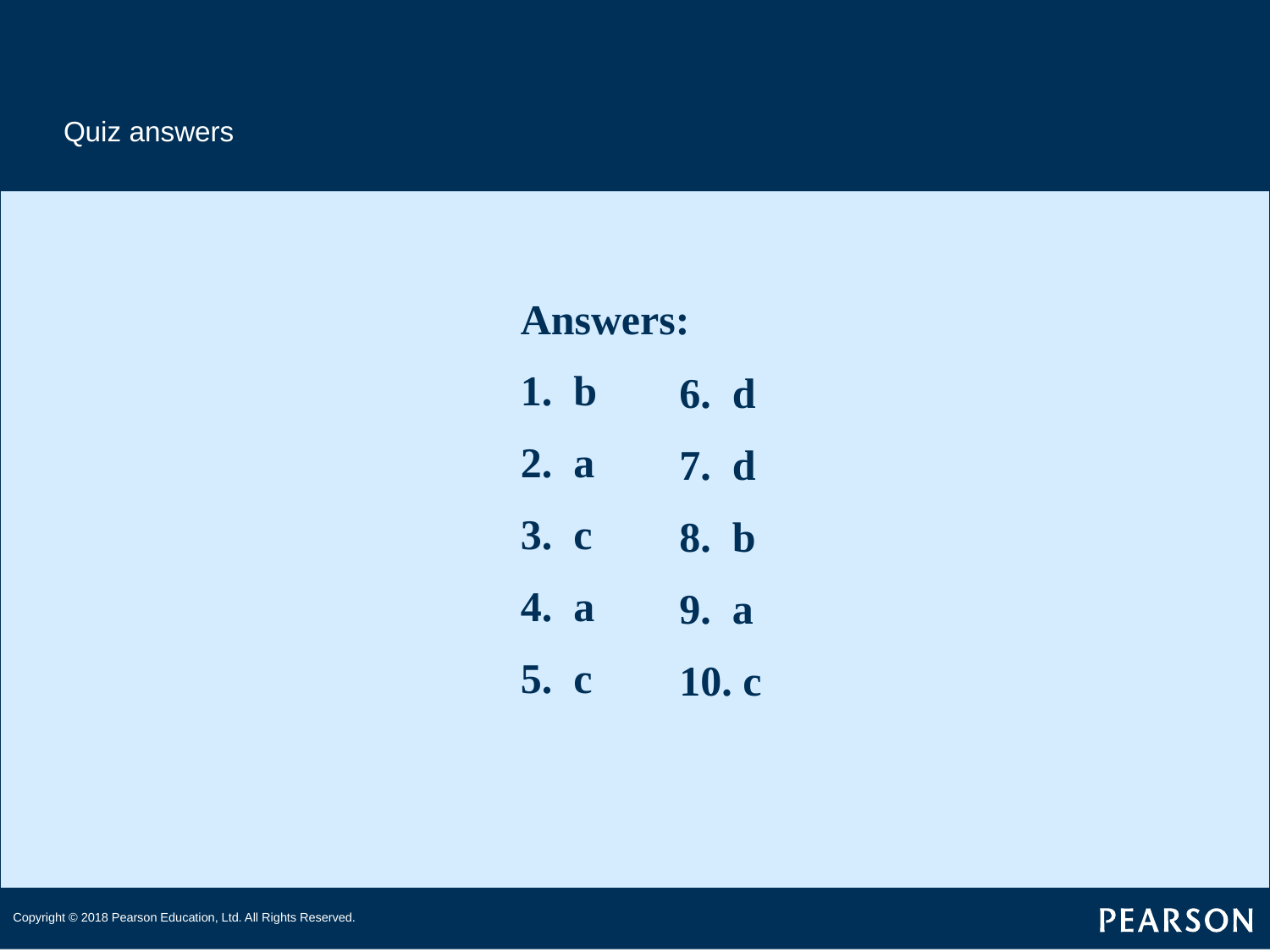

#
Quiz answers

Answers:
1.  b
2.  a
3.  c
4.  a
5.  c
6.  d
7.  d
8.  b
9.  a
10. c